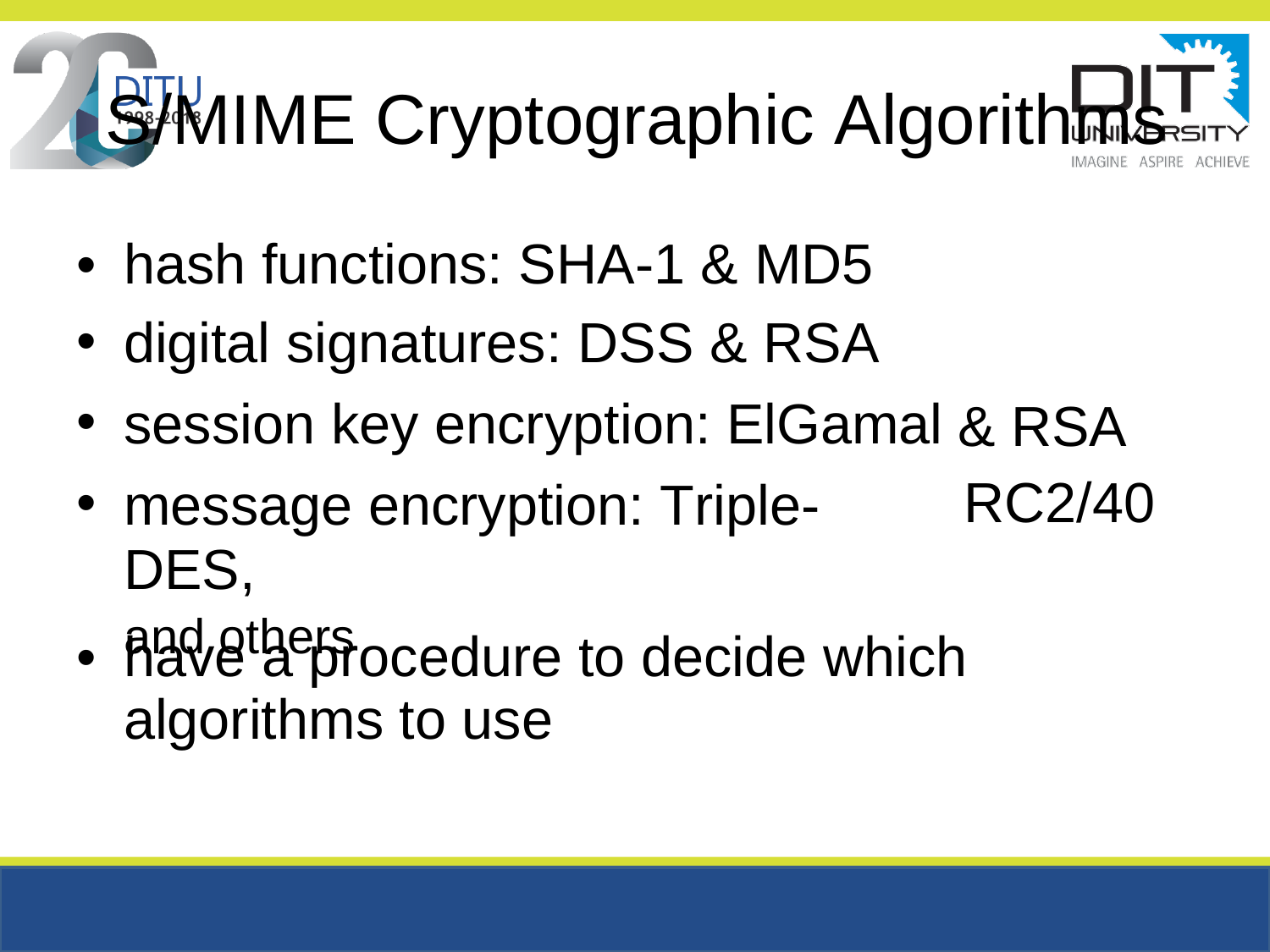

S/MIME Cryptographic Algorithms
•
•
•
•
hash functions: SHA-1 & MD5
digital signatures: DSS & RSA
session key encryption: ElGamal
message encryption: Triple-DES,
and others
& RSA
RC2/40
•
have a procedure to decide which
algorithms to use